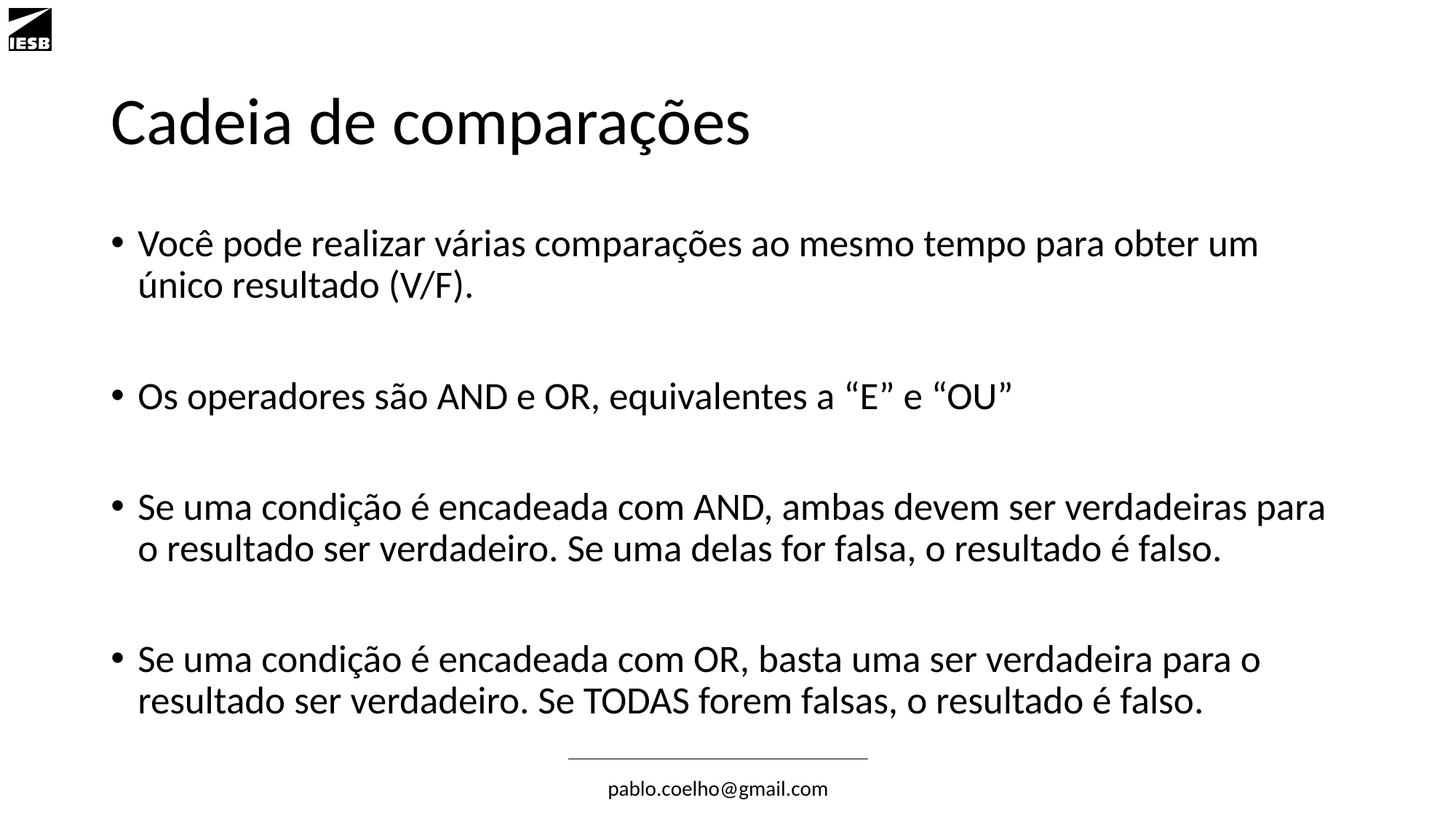

# Cadeia de comparações
Você pode realizar várias comparações ao mesmo tempo para obter um único resultado (V/F).

Os operadores são AND e OR, equivalentes a “E” e “OU”

Se uma condição é encadeada com AND, ambas devem ser verdadeiras para o resultado ser verdadeiro. Se uma delas for falsa, o resultado é falso.

Se uma condição é encadeada com OR, basta uma ser verdadeira para o resultado ser verdadeiro. Se TODAS forem falsas, o resultado é falso.